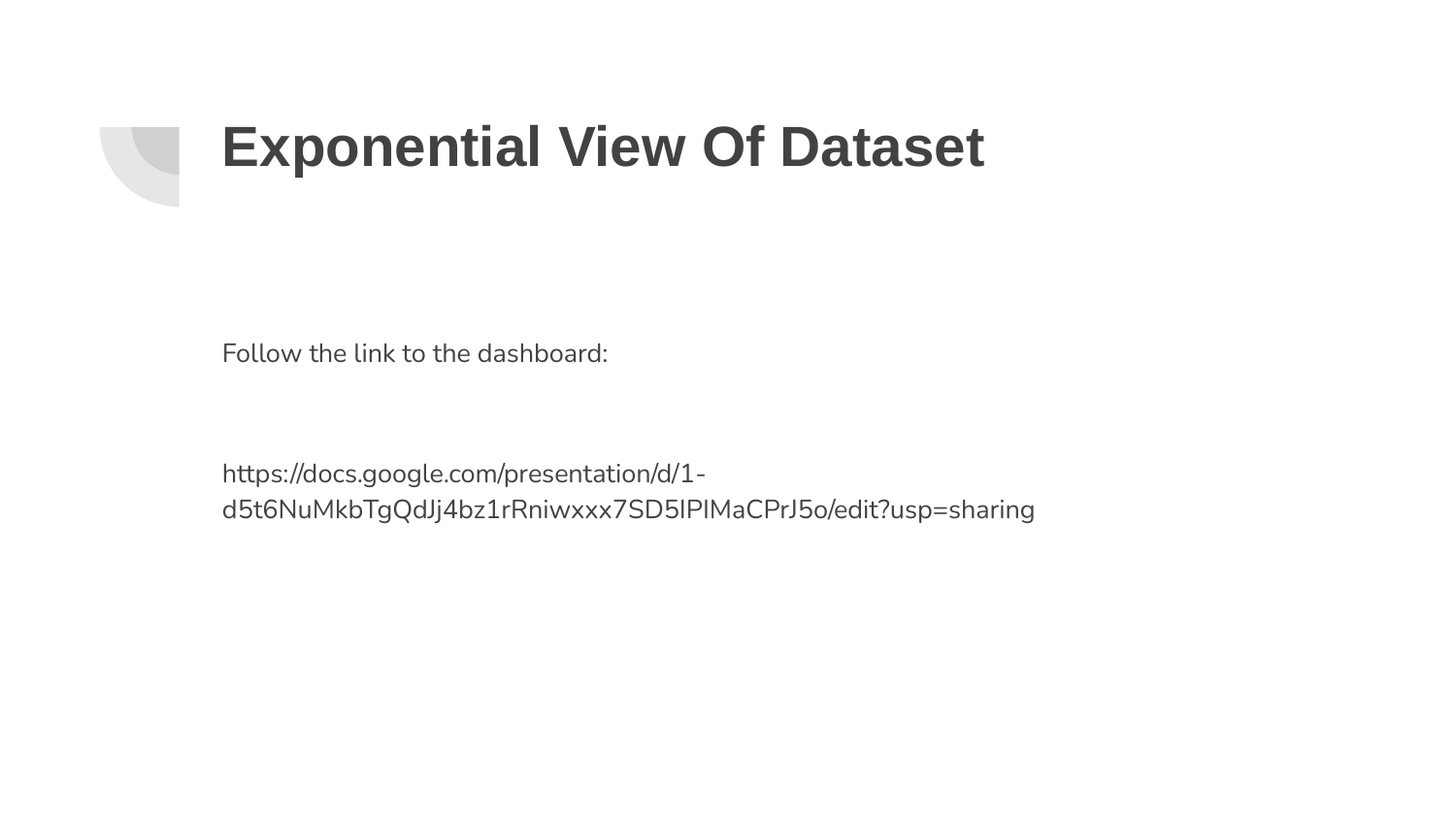

# Exponential View Of Dataset
Follow the link to the dashboard:

https://docs.google.com/presentation/d/1-d5t6NuMkbTgQdJj4bz1rRniwxxx7SD5IPIMaCPrJ5o/edit?usp=sharing